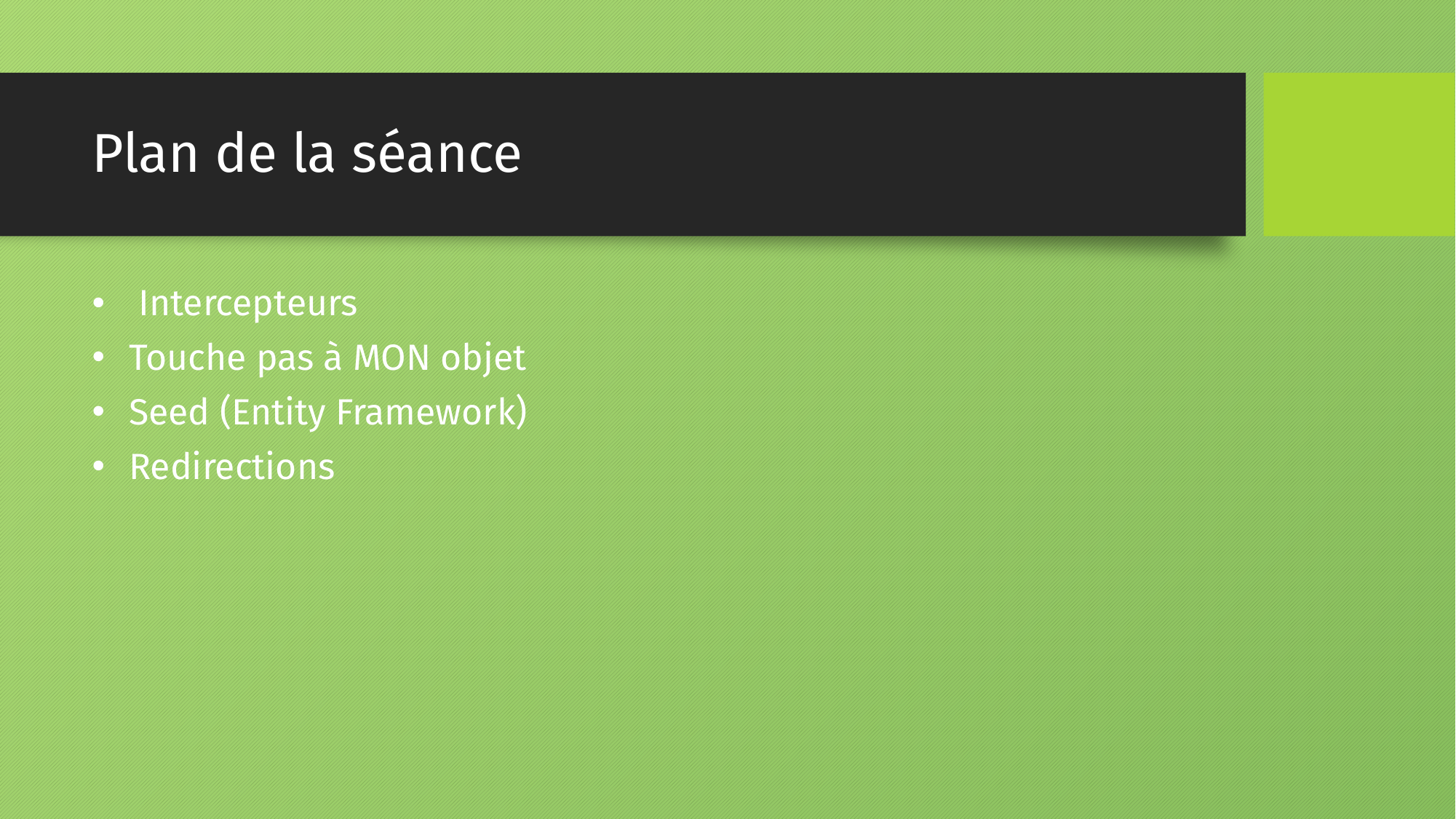

# Plan de la séance
  Intercepteurs
 Touche pas à MON objet
 Seed (Entity Framework)
 Redirections